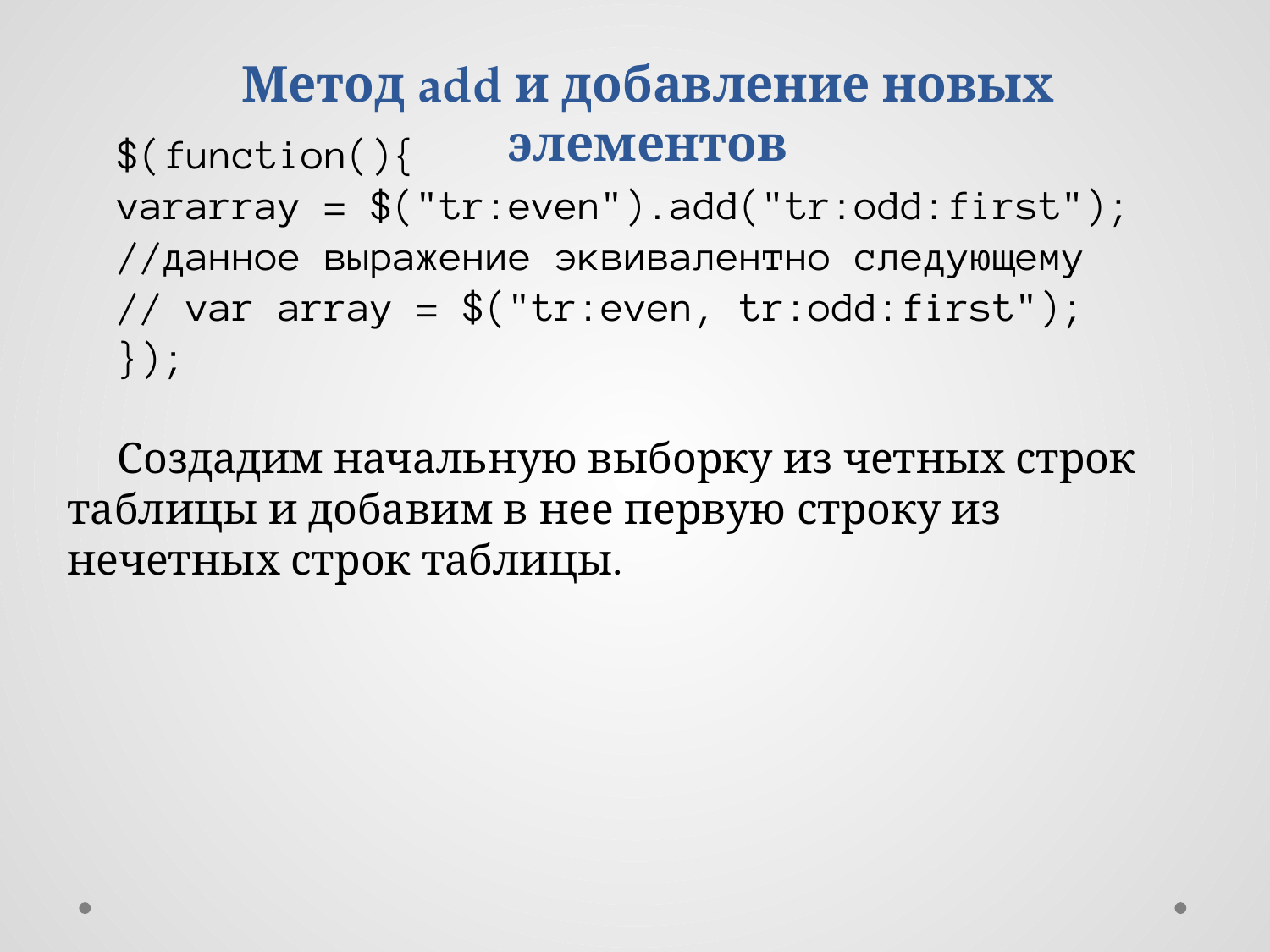

Метод add и добавление новых элементов
$(function(){
vararray = $("tr:even").add("tr:odd:first");
//данное выражение эквивалентно следующему
// var array = $("tr:even, tr:odd:first");
});

Создадим начальную выборку из четных строк таблицы и добавим в нее первую строку из нечетных строк таблицы.